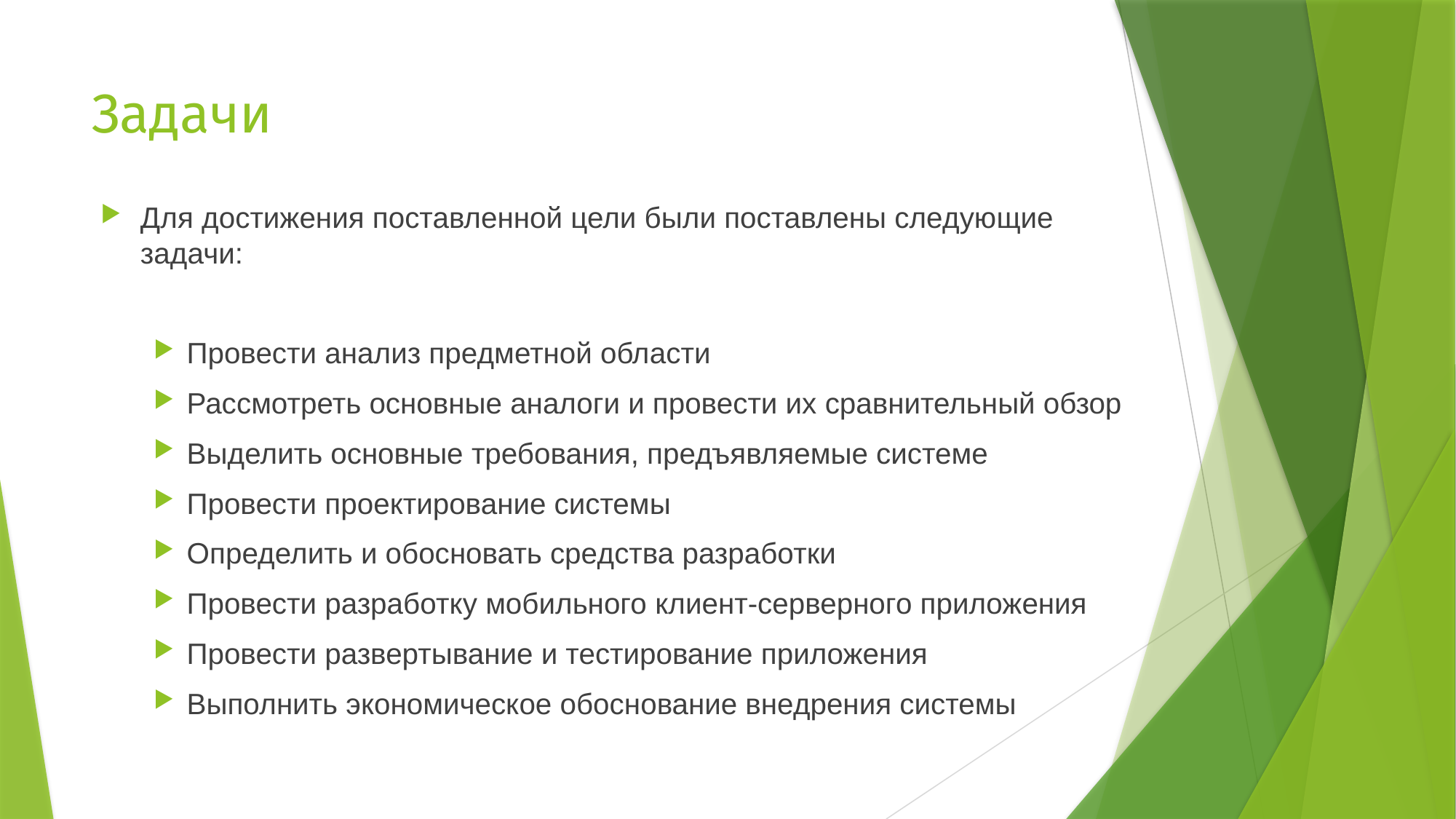

# Задачи
Для достижения поставленной цели были поставлены следующие задачи:

Провести анализ предметной области
Рассмотреть основные аналоги и провести их сравнительный обзор
Выделить основные требования, предъявляемые системе
Провести проектирование системы
Определить и обосновать средства разработки
Провести разработку мобильного клиент-серверного приложения
Провести развертывание и тестирование приложения
Выполнить экономическое обоснование внедрения системы